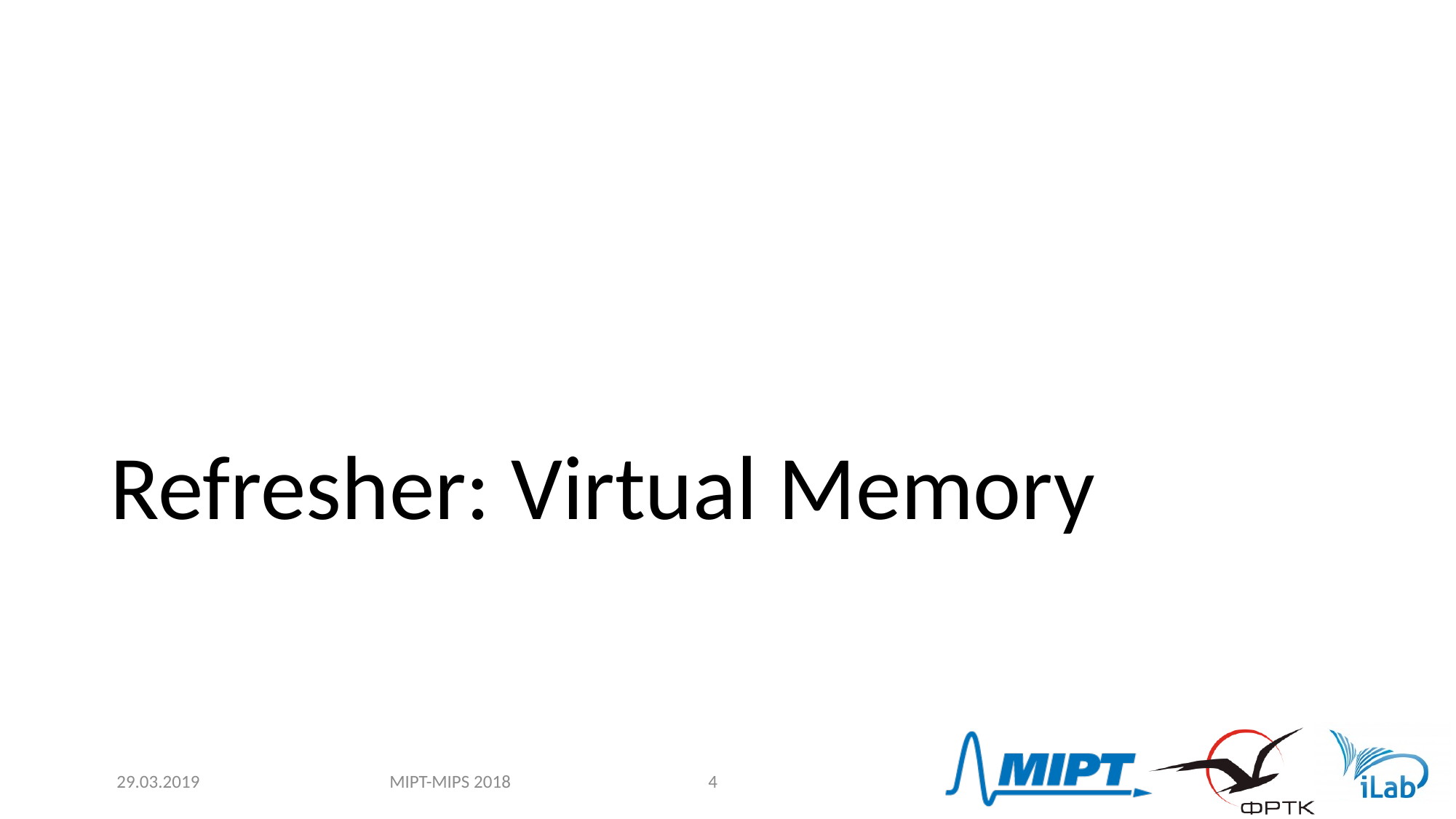

# Refresher: Virtual Memory

MIPT-MIPS 2018
29.03.2019
4